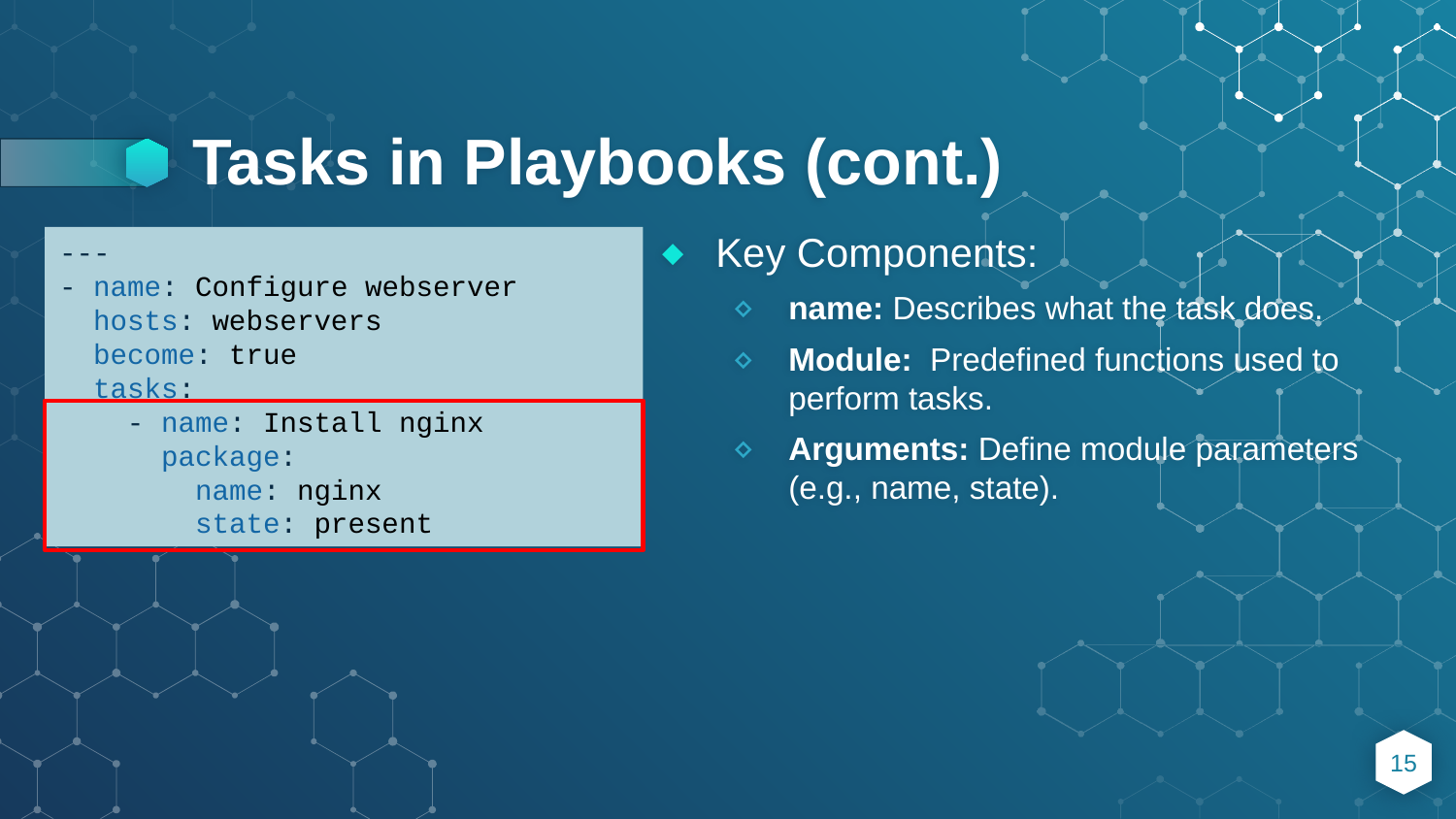

# Tasks in Playbooks (cont.)
---
- name: Configure webserver
  hosts: webservers
  become: true
  tasks:
    - name: Install nginx
      package:
        name: nginx
        state: present
Key Components:
name: Describes what the task does.
Module:  Predefined functions used to perform tasks.
Arguments: Define module parameters (e.g., name, state).

15